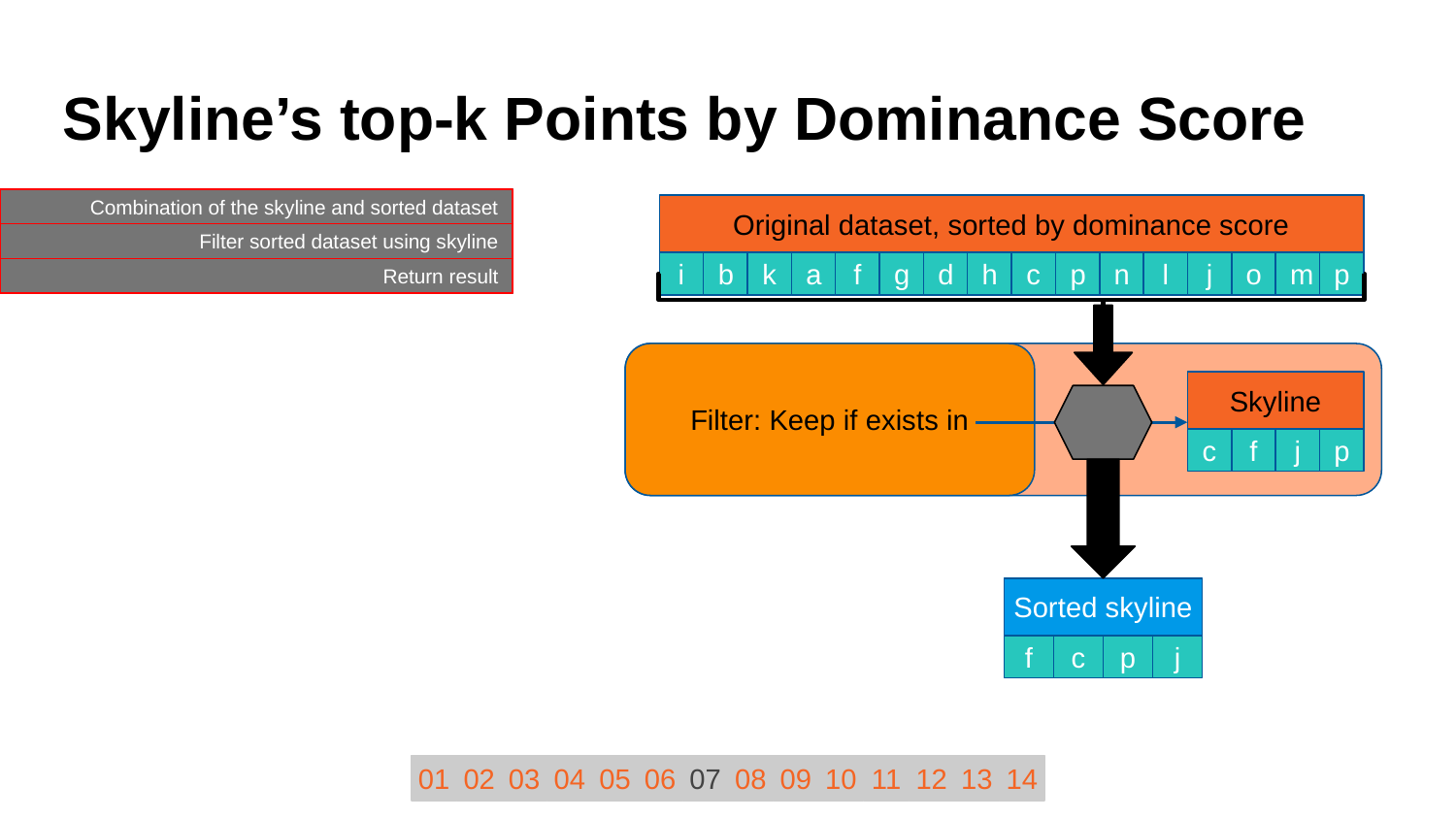

# Skyline’s top-k Points by Dominance Score
Combination of the skyline and sorted dataset

Original dataset, sorted by dominance score
i
b
k
a
f
g
d
h
c
p
n
l
j
o
m
p
Filter sorted dataset using skyline

Return result

Filter: Keep if exists in
Skyline
c
f
j
p

Sorted skyline
f
c
p
j

01
02
03
04
05
06
07
08
09
10
11
12
13
14